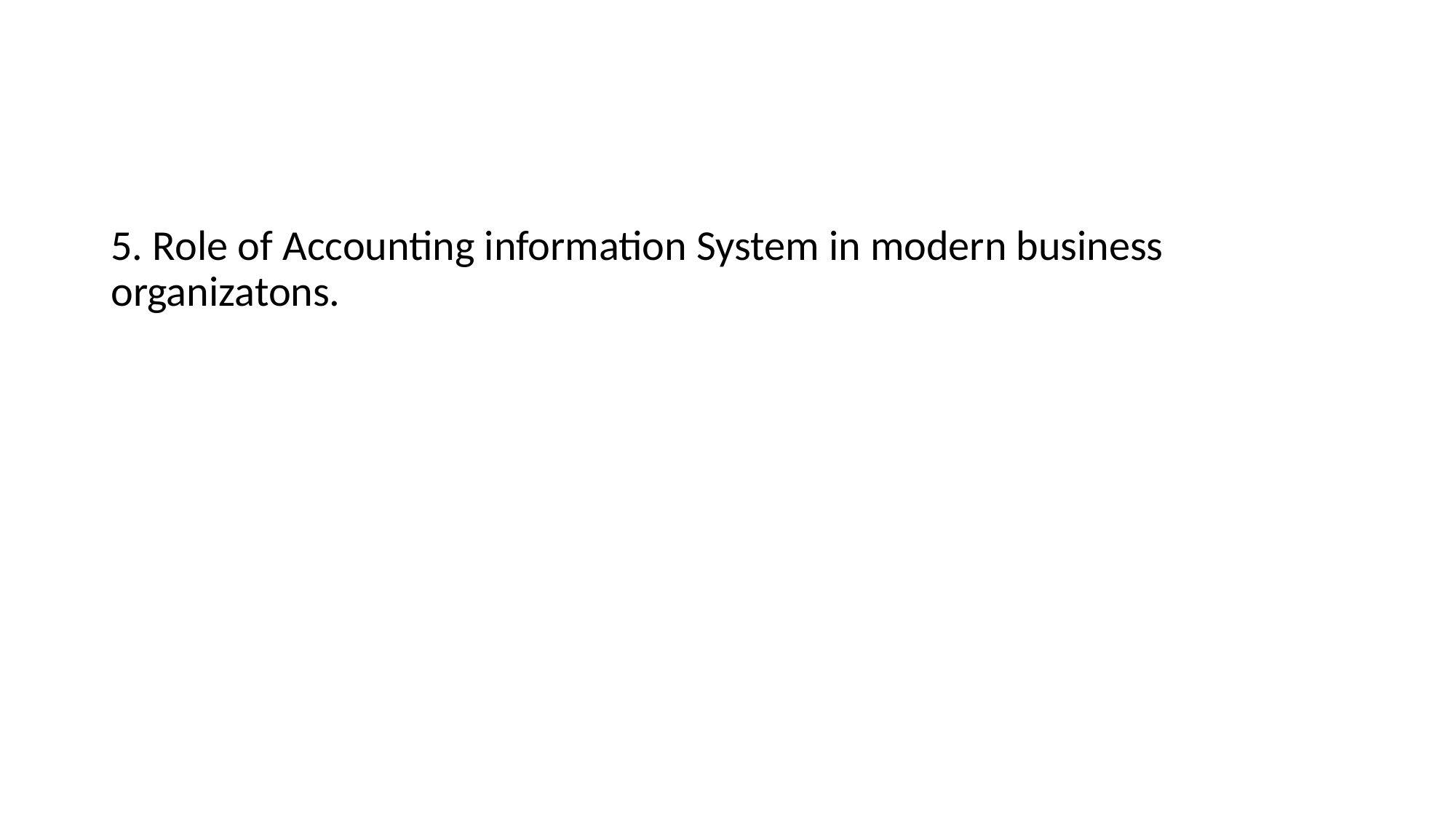

#
5. Role of Accounting information System in modern business organizatons.